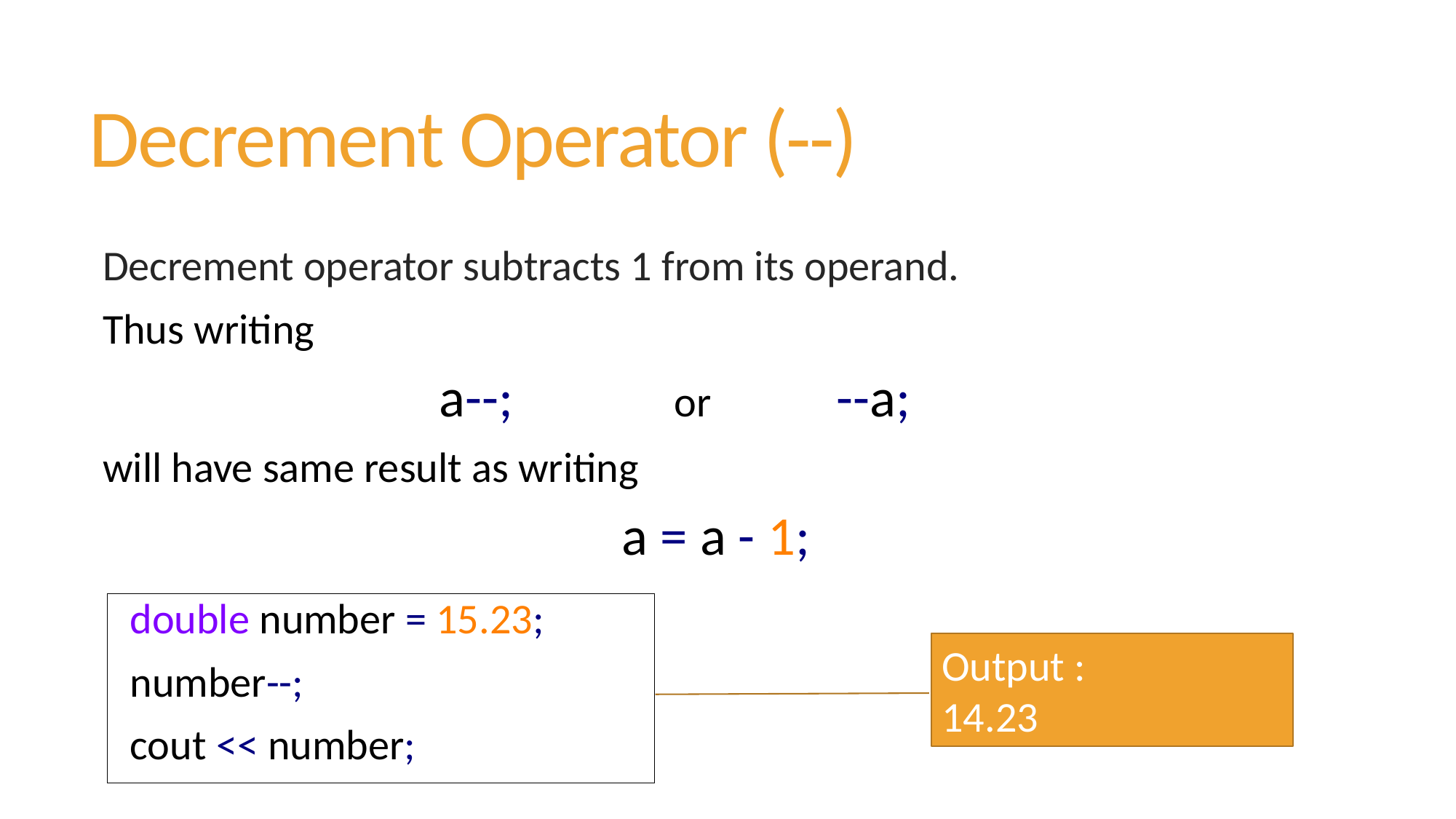

# Decrement Operator (--)
Decrement operator subtracts 1 from its operand.
Thus writing
 			 a--;             or             --a;
will have same result as writing
 			                    a = a - 1;

double number = 15.23;
number--;
cout << number;

Output :
14.23